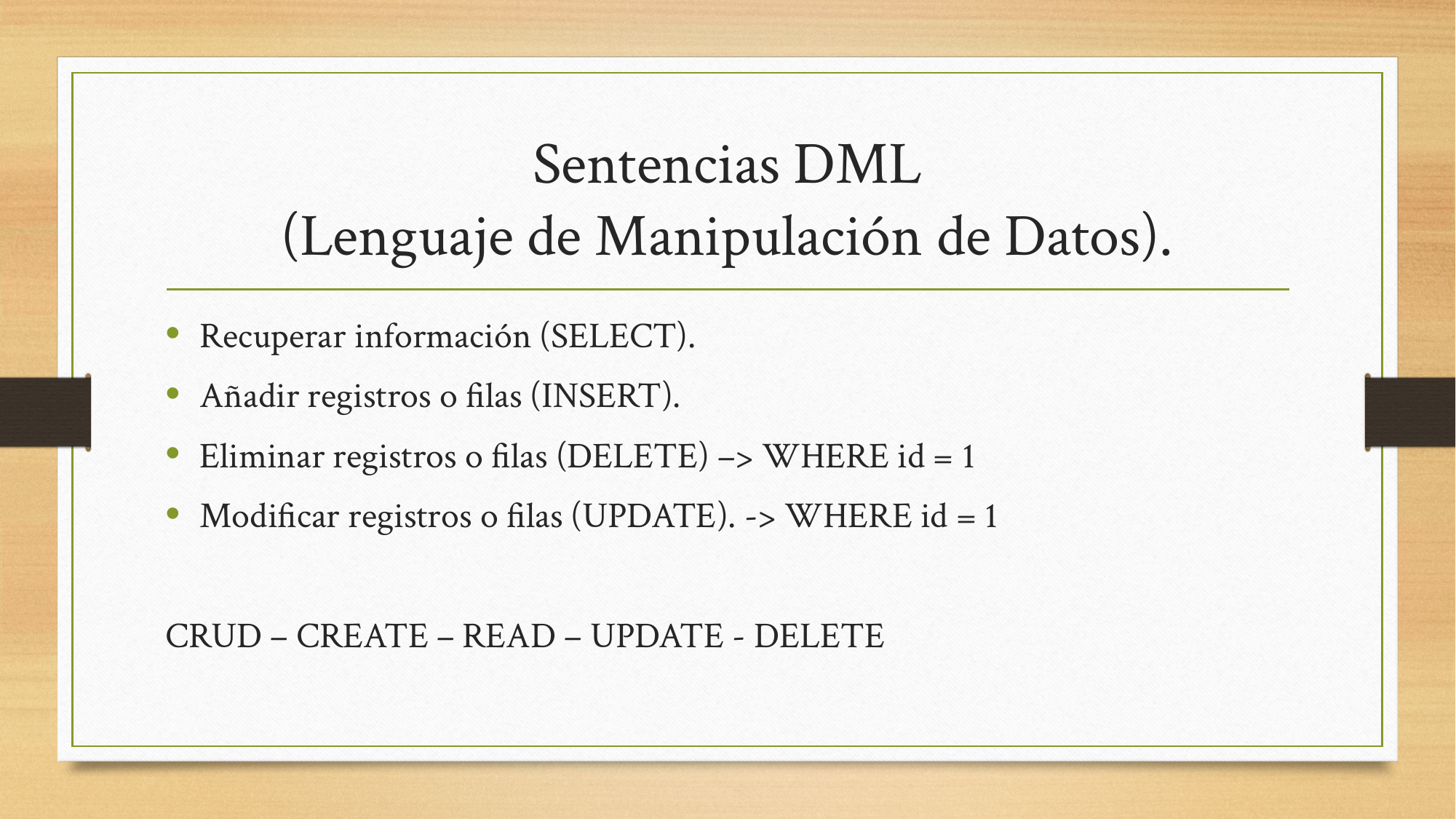

# Sentencias DML (Lenguaje de Manipulación de Datos).
Recuperar información (SELECT).
Añadir registros o filas (INSERT).
Eliminar registros o filas (DELETE) –> WHERE id = 1
Modificar registros o filas (UPDATE). -> WHERE id = 1

CRUD – CREATE – READ – UPDATE - DELETE